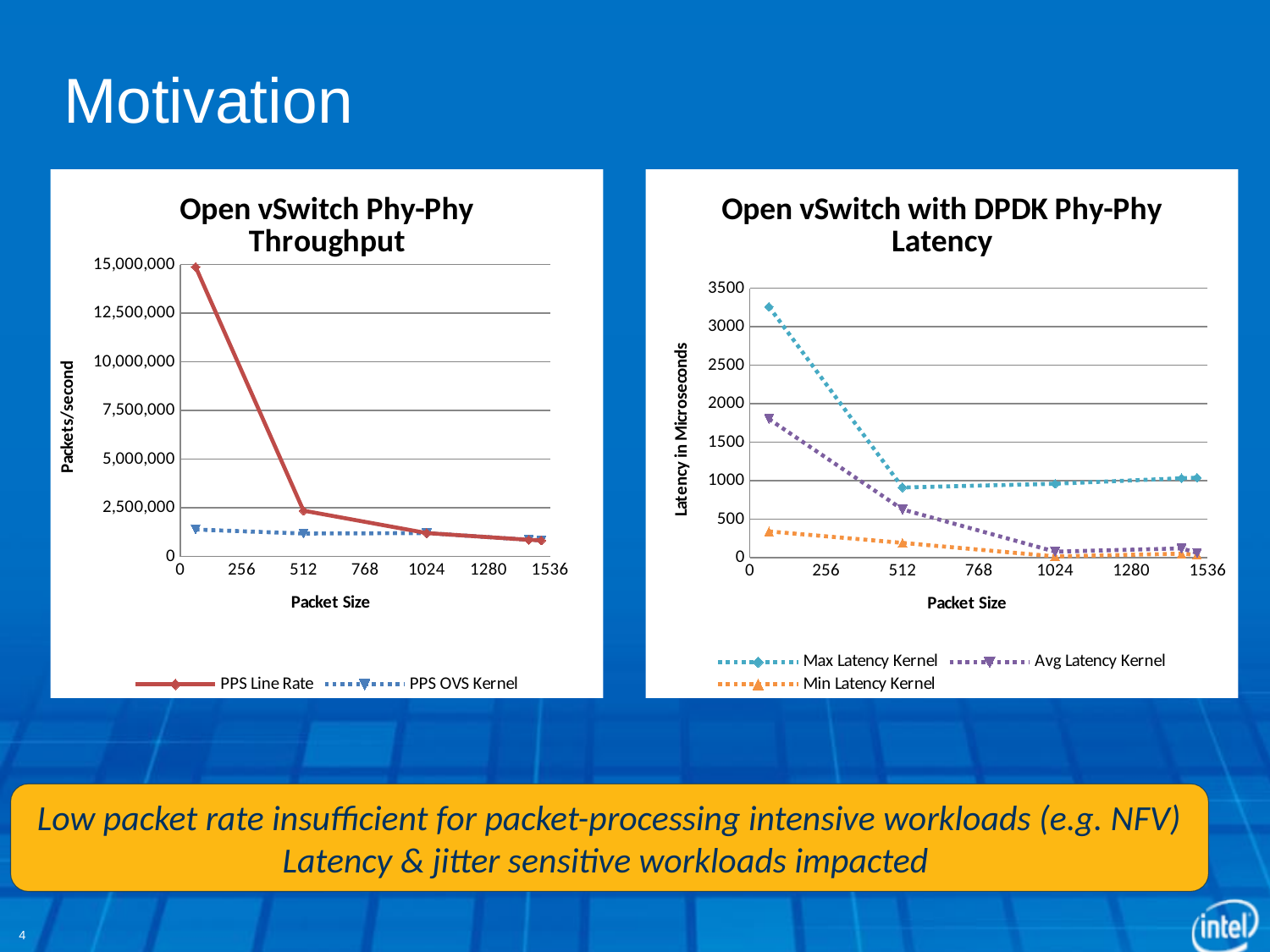

# Motivation

### Chart: Open vSwitch Phy-Phy Throughput

| Category |  |  |
|---|---|---|

### Chart: Open vSwitch with DPDK Phy-Phy Latency

| Category |  |  |  |
|---|---|---|---|
Low packet rate insufficient for packet-processing intensive workloads (e.g. NFV)
Latency & jitter sensitive workloads impacted